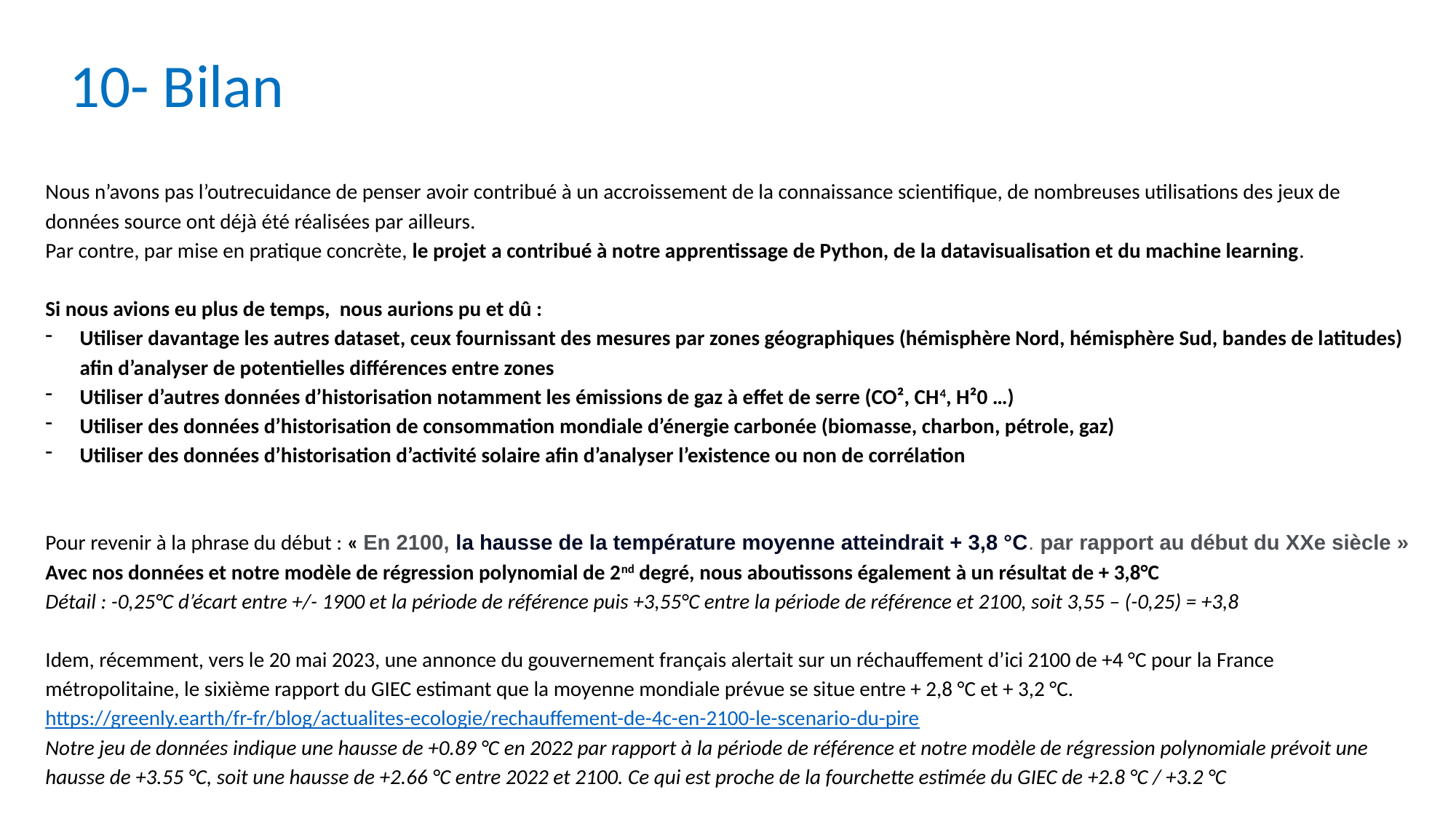

10- Bilan
Nous n’avons pas l’outrecuidance de penser avoir contribué à un accroissement de la connaissance scientifique, de nombreuses utilisations des jeux de données source ont déjà été réalisées par ailleurs.
Par contre, par mise en pratique concrète, le projet a contribué à notre apprentissage de Python, de la datavisualisation et du machine learning.

Si nous avions eu plus de temps,  nous aurions pu et dû :
Utiliser davantage les autres dataset, ceux fournissant des mesures par zones géographiques (hémisphère Nord, hémisphère Sud, bandes de latitudes) afin d’analyser de potentielles différences entre zones
Utiliser d’autres données d’historisation notamment les émissions de gaz à effet de serre (CO², CH4, H²0 …)
Utiliser des données d’historisation de consommation mondiale d’énergie carbonée (biomasse, charbon, pétrole, gaz)
Utiliser des données d’historisation d’activité solaire afin d’analyser l’existence ou non de corrélation

Pour revenir à la phrase du début : « En 2100, la hausse de la température moyenne atteindrait + 3,8 °C. par rapport au début du XXe siècle »
Avec nos données et notre modèle de régression polynomial de 2nd degré, nous aboutissons également à un résultat de + 3,8°C
Détail : -0,25°C d’écart entre +/- 1900 et la période de référence puis +3,55°C entre la période de référence et 2100, soit 3,55 – (-0,25) = +3,8

Idem, récemment, vers le 20 mai 2023, une annonce du gouvernement français alertait sur un réchauffement d’ici 2100 de +4 °C pour la France métropolitaine, le sixième rapport du GIEC estimant que la moyenne mondiale prévue se situe entre + 2,8 °C et + 3,2 °C.
https://greenly.earth/fr-fr/blog/actualites-ecologie/rechauffement-de-4c-en-2100-le-scenario-du-pire
Notre jeu de données indique une hausse de +0.89 °C en 2022 par rapport à la période de référence et notre modèle de régression polynomiale prévoit une hausse de +3.55 °C, soit une hausse de +2.66 °C entre 2022 et 2100. Ce qui est proche de la fourchette estimée du GIEC de +2.8 °C / +3.2 °C